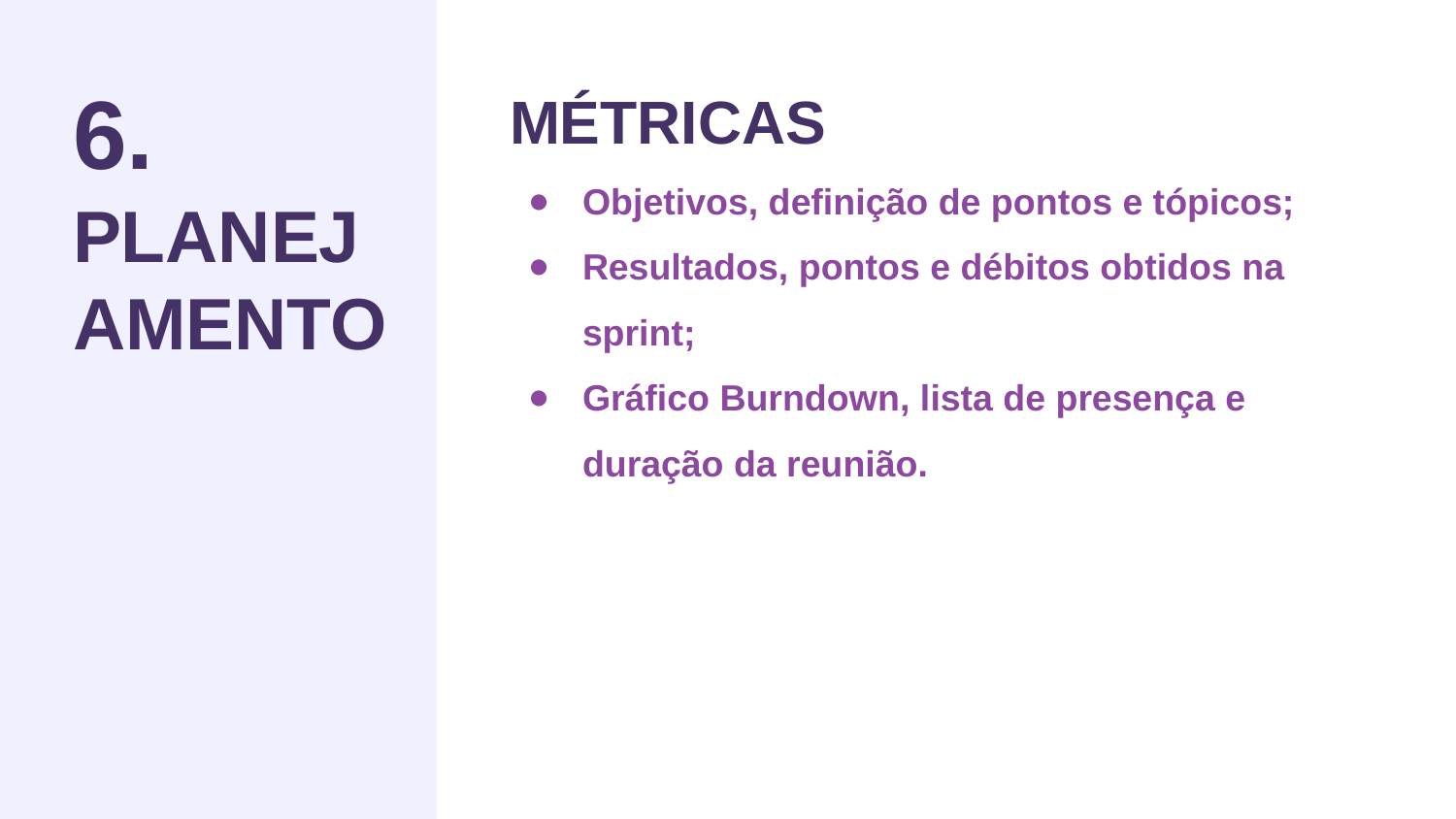

6.
PLANEJAMENTO
MÉTRICAS
Objetivos, definição de pontos e tópicos;
Resultados, pontos e débitos obtidos na sprint;
Gráfico Burndown, lista de presença e duração da reunião.